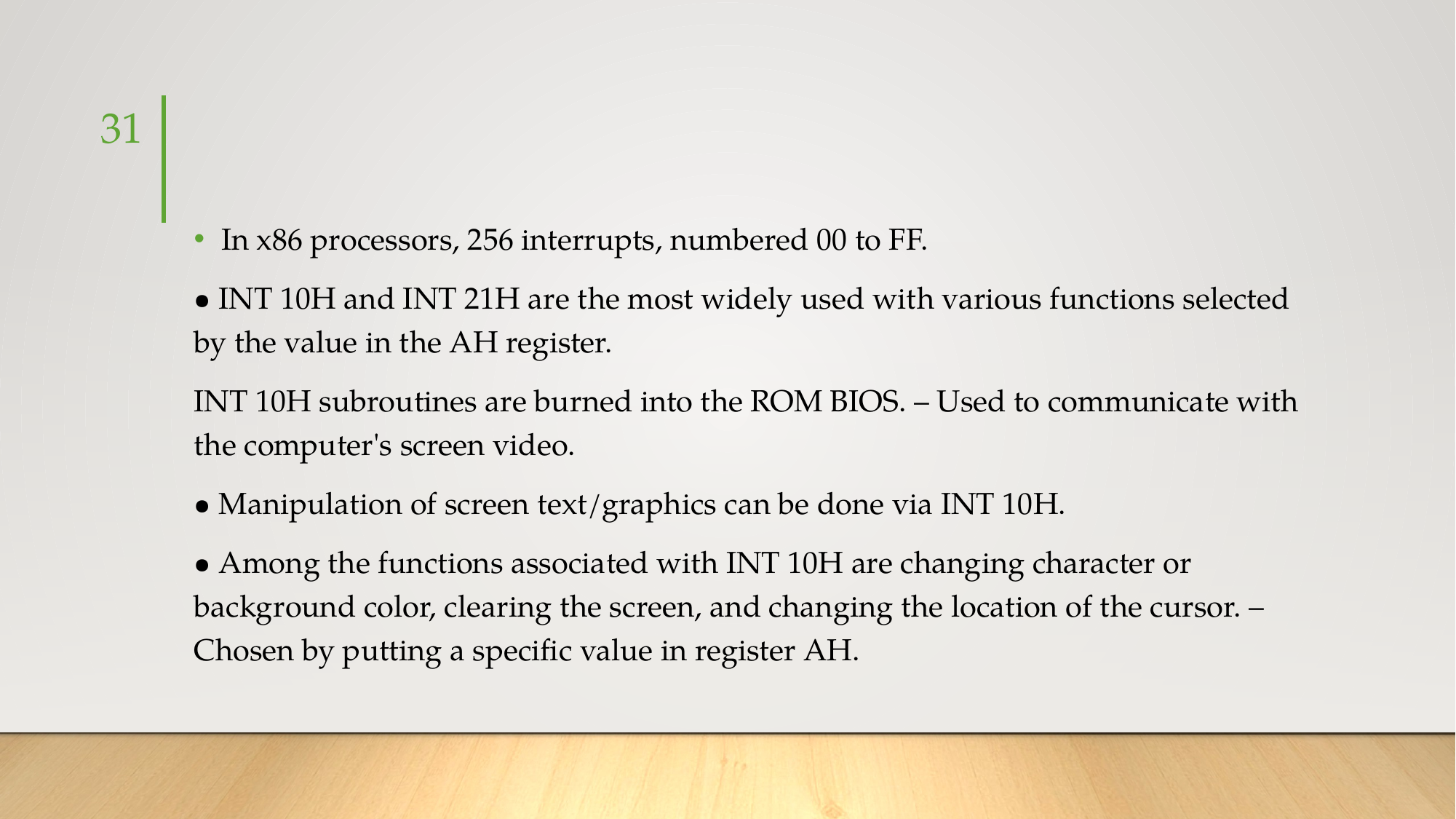

31
#
In x86 processors, 256 interrupts, numbered 00 to FF.
• INT 10H and INT 21H are the most widely used with various functions selected by the value in the AH register.
INT 10H subroutines are burned into the ROM BIOS. – Used to communicate with the computer's screen video.
• Manipulation of screen text/graphics can be done via INT 10H.
• Among the functions associated with INT 10H are changing character or background color, clearing the screen, and changing the location of the cursor. – Chosen by putting a specific value in register AH.